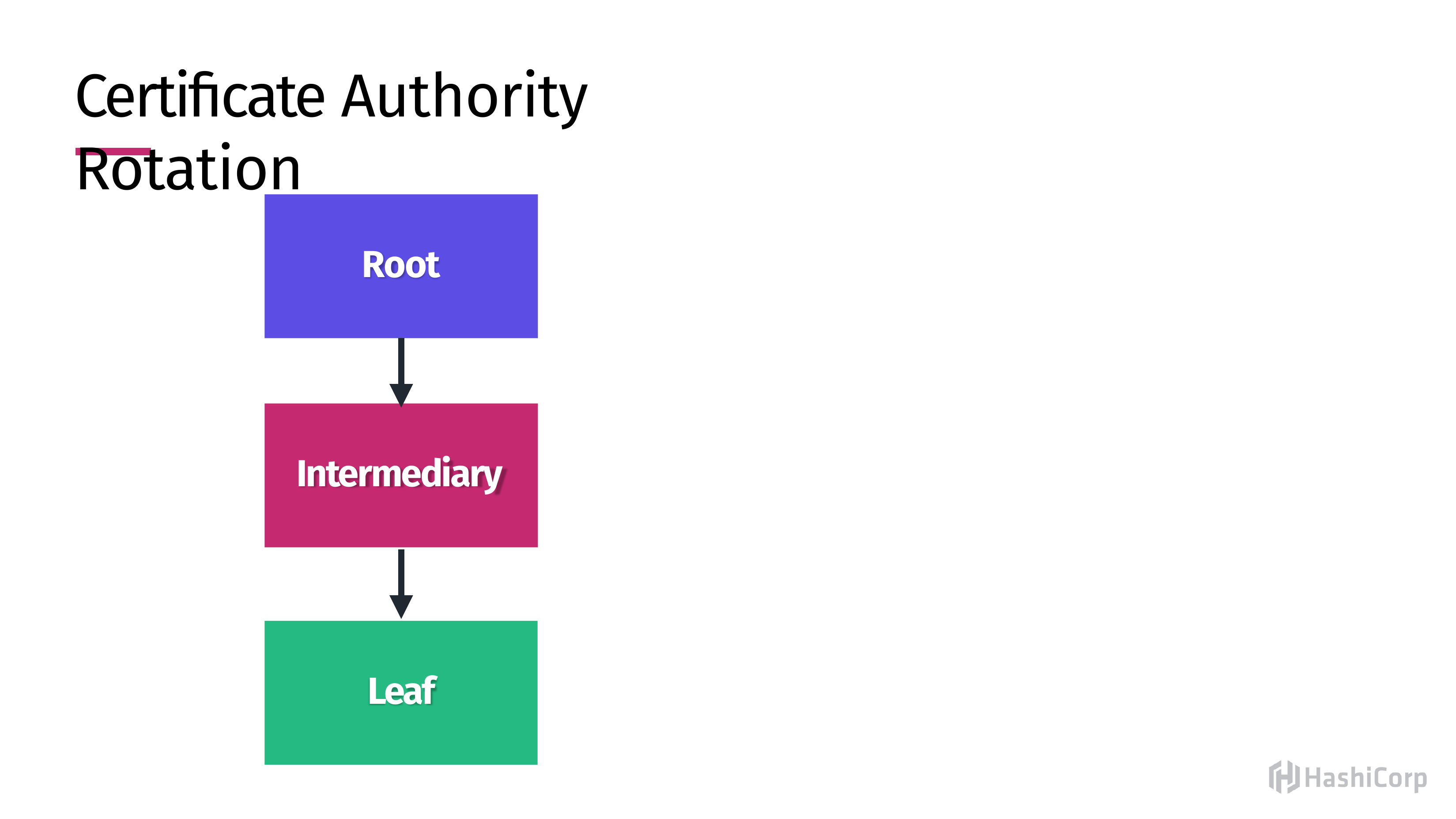

# Certificate Authority Rotation

Root

Intermediary

Leaf